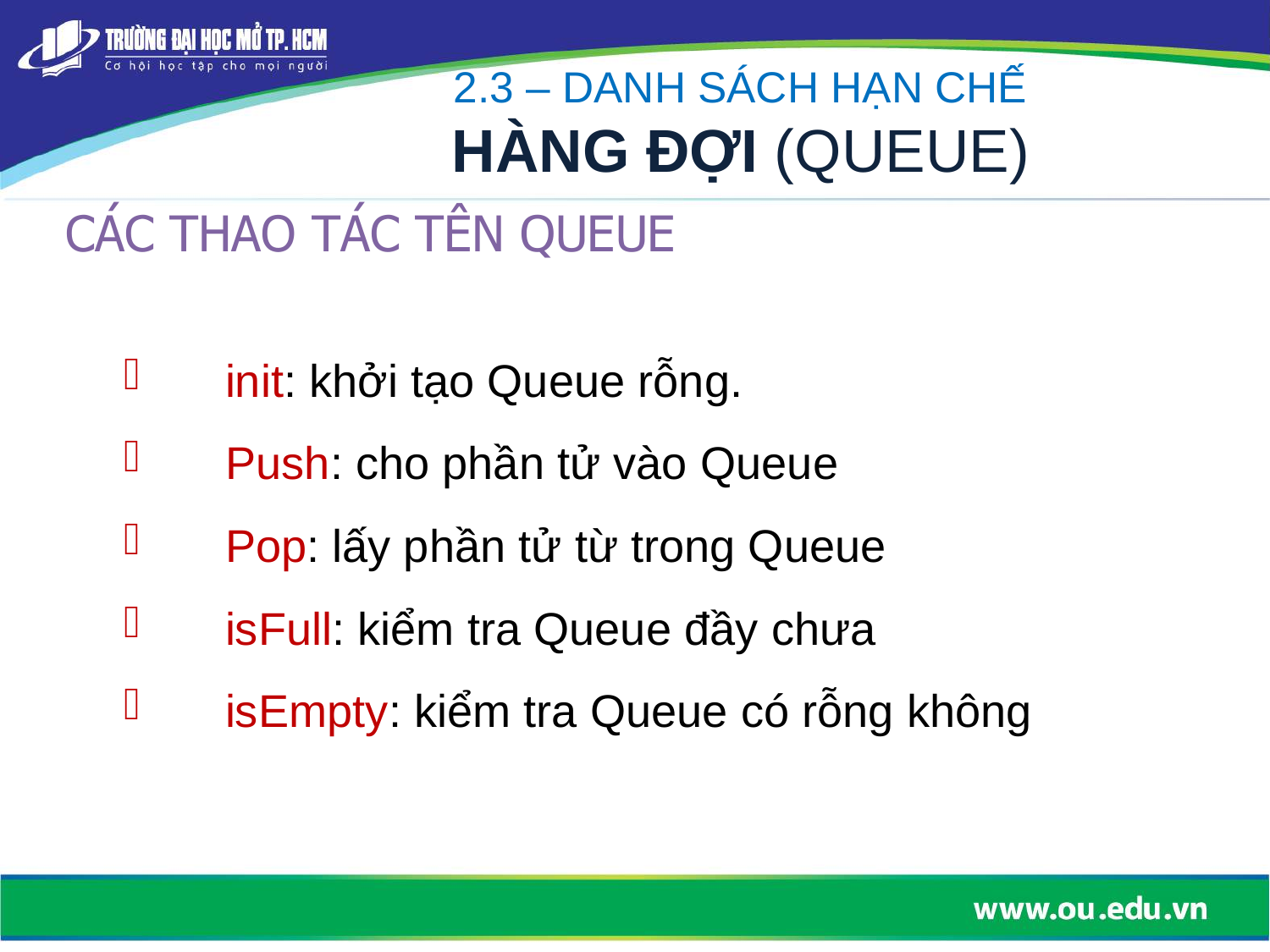

2.3 – DANH SÁCH HẠN CHẾ
HÀNG ĐỢI (QUEUE)
CÁC THAO TÁC TÊN QUEUE
init: khởi tạo Queue rỗng.
Push: cho phần tử vào Queue
Pop: lấy phần tử từ trong Queue
isFull: kiểm tra Queue đầy chưa
isEmpty: kiểm tra Queue có rỗng không